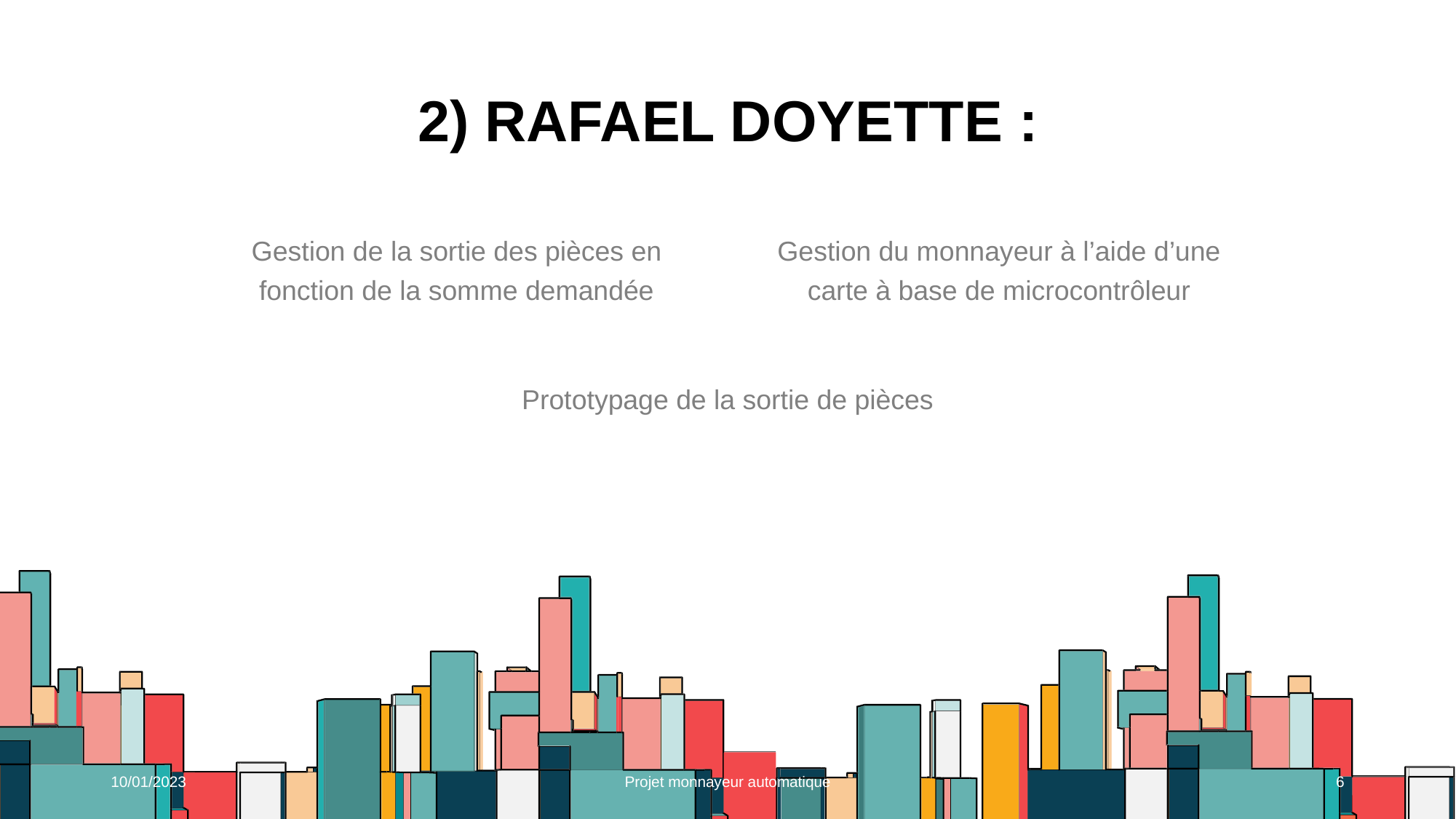

# 2) RAFAEL DOYETTE :
Gestion de la sortie des pièces en fonction de la somme demandée
Gestion du monnayeur à l’aide d’une carte à base de microcontrôleur
Prototypage de la sortie de pièces
10/01/2023
Projet monnayeur automatique
6